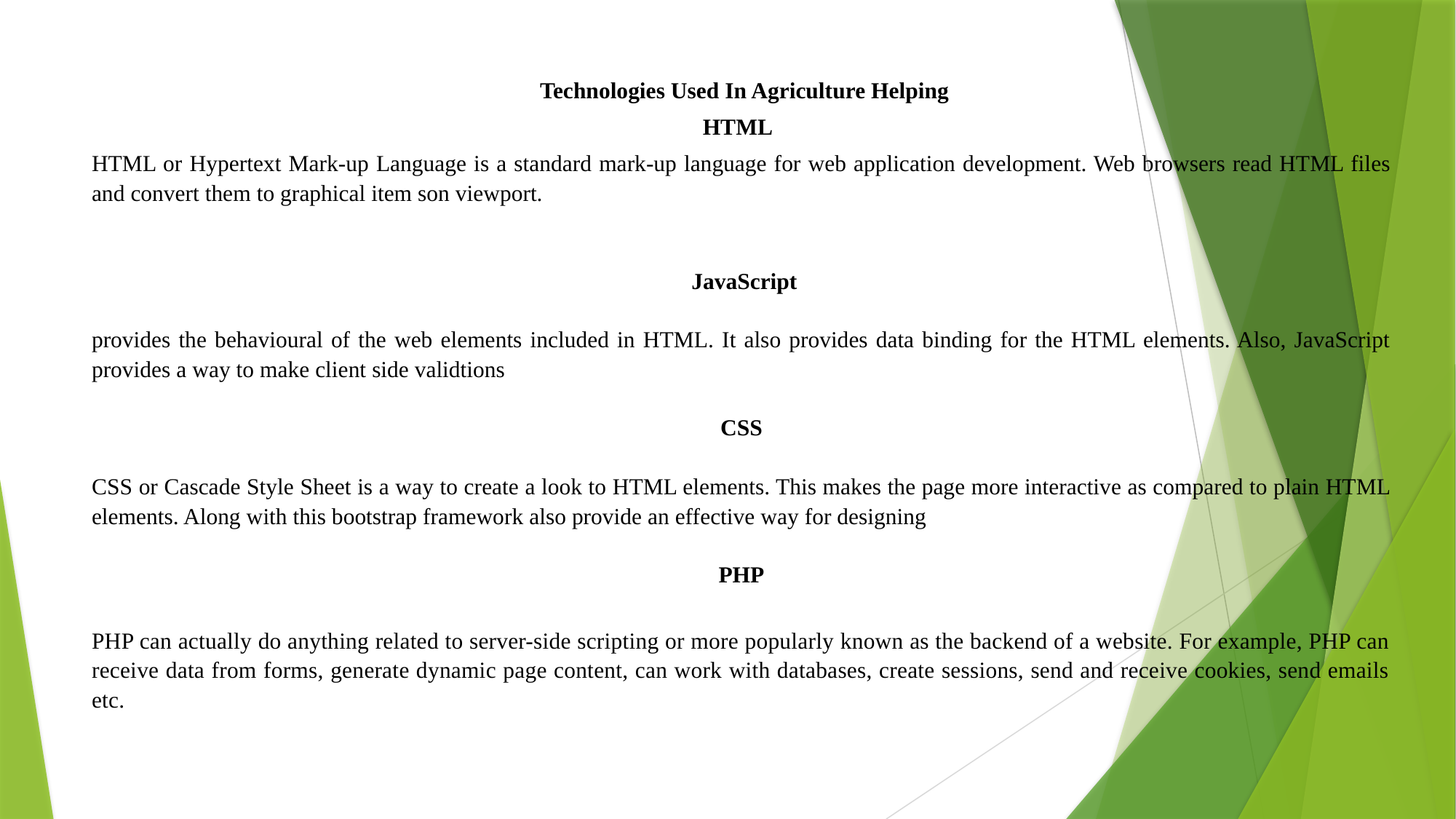

Technologies Used In Agriculture Helping
HTML
HTML or Hypertext Mark-up Language is a standard mark-up language for web application development. Web browsers read HTML files and convert them to graphical item son viewport.

 JavaScript

provides the behavioural of the web elements included in HTML. It also provides data binding for the HTML elements. Also, JavaScript provides a way to make client side validtions

CSS

CSS or Cascade Style Sheet is a way to create a look to HTML elements. This makes the page more interactive as compared to plain HTML elements. Along with this bootstrap framework also provide an effective way for designing

PHP

PHP can actually do anything related to server-side scripting or more popularly known as the backend of a website. For example, PHP can receive data from forms, generate dynamic page content, can work with databases, create sessions, send and receive cookies, send emails etc.